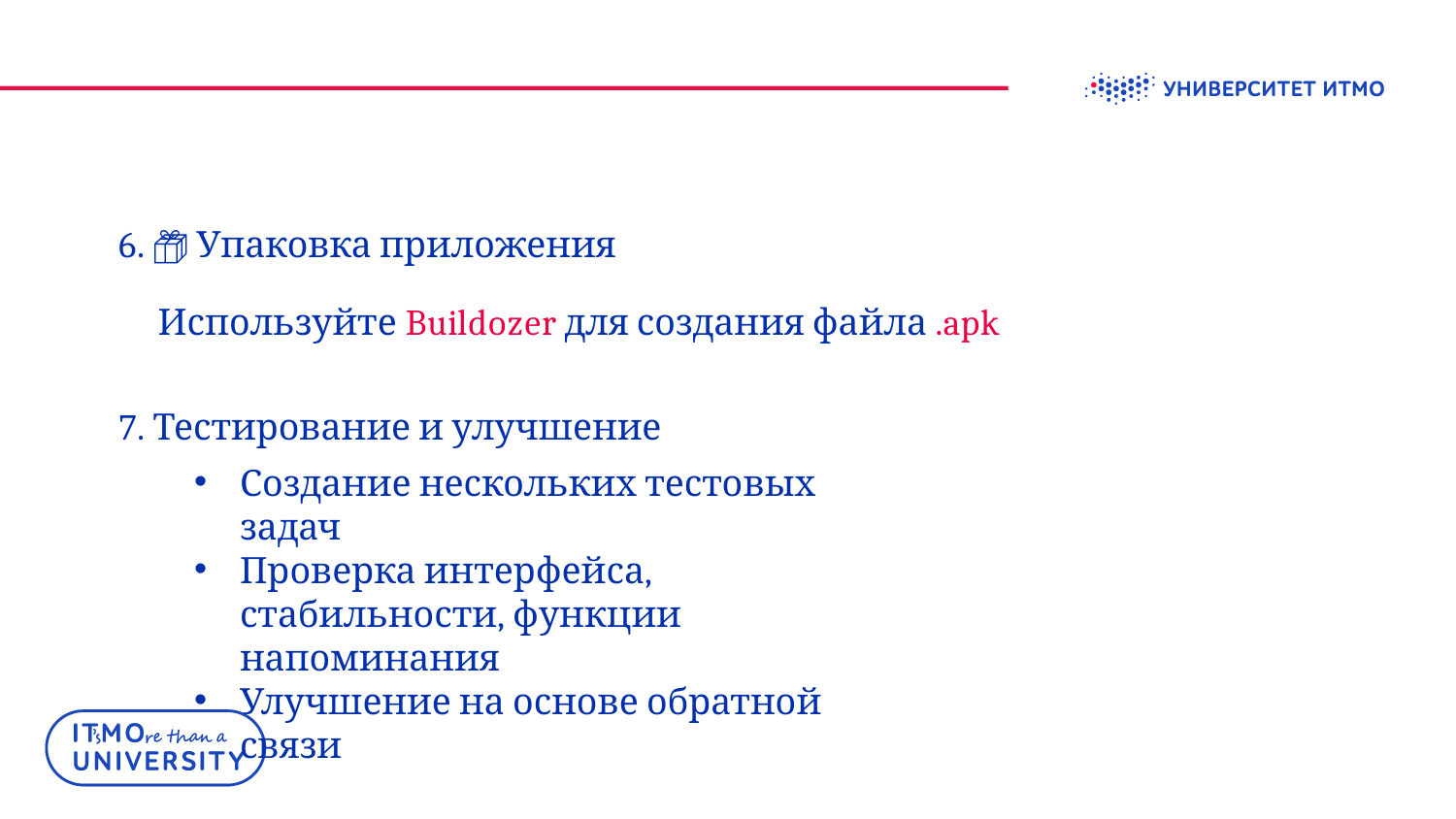

6. 📦 Упаковка приложения
Используйте Buildozer для создания файла .apk
7. Тестирование и улучшение
Создание нескольких тестовых задач
Проверка интерфейса, стабильности, функции напоминания
Улучшение на основе обратной связи